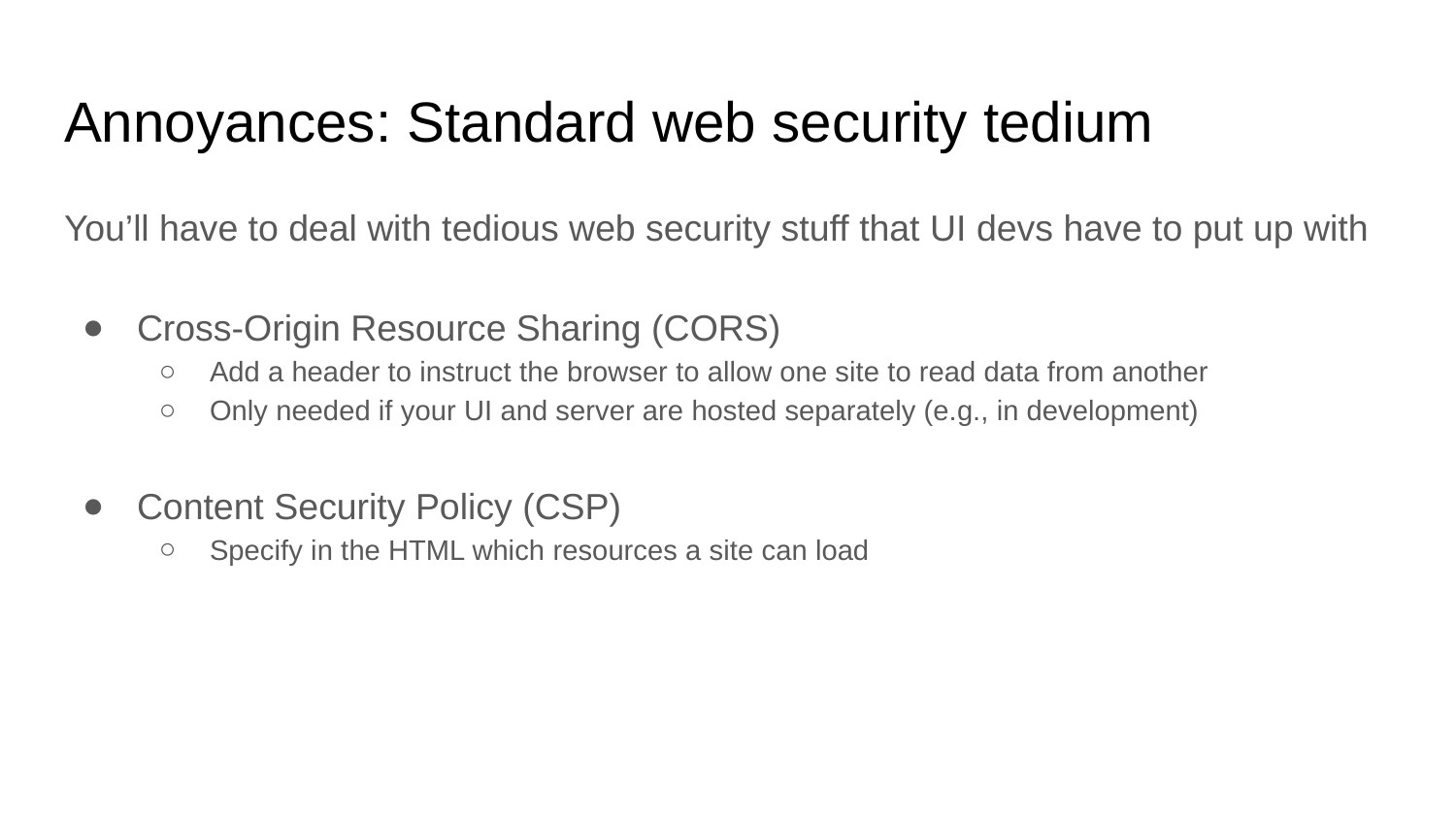

# Annoyances: Standard web security tedium
You’ll have to deal with tedious web security stuff that UI devs have to put up with

Cross-Origin Resource Sharing (CORS)
Add a header to instruct the browser to allow one site to read data from another
Only needed if your UI and server are hosted separately (e.g., in development)

Content Security Policy (CSP)
Specify in the HTML which resources a site can load